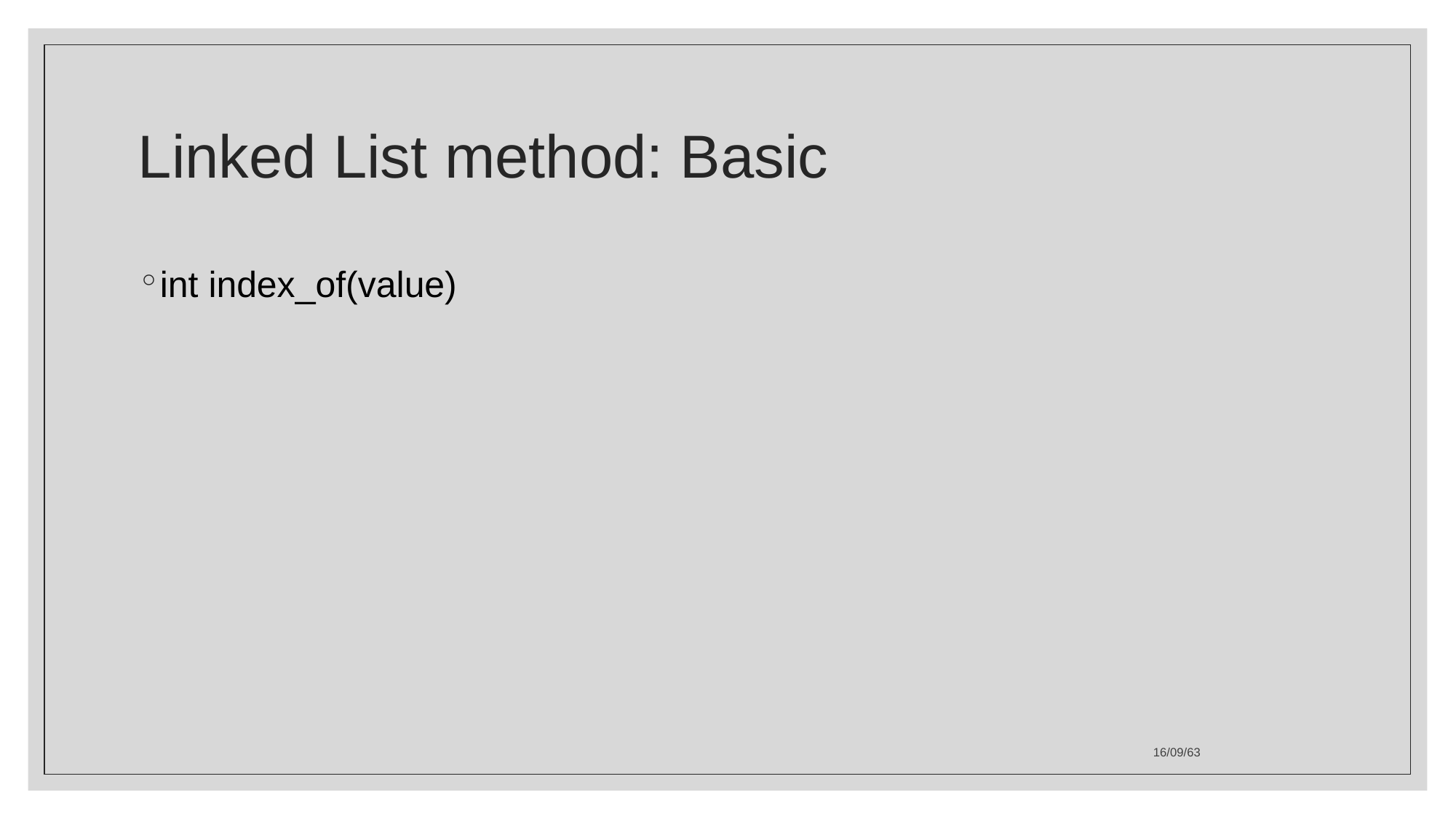

# Linked List method: Basic
int index_of(value)

16/09/63